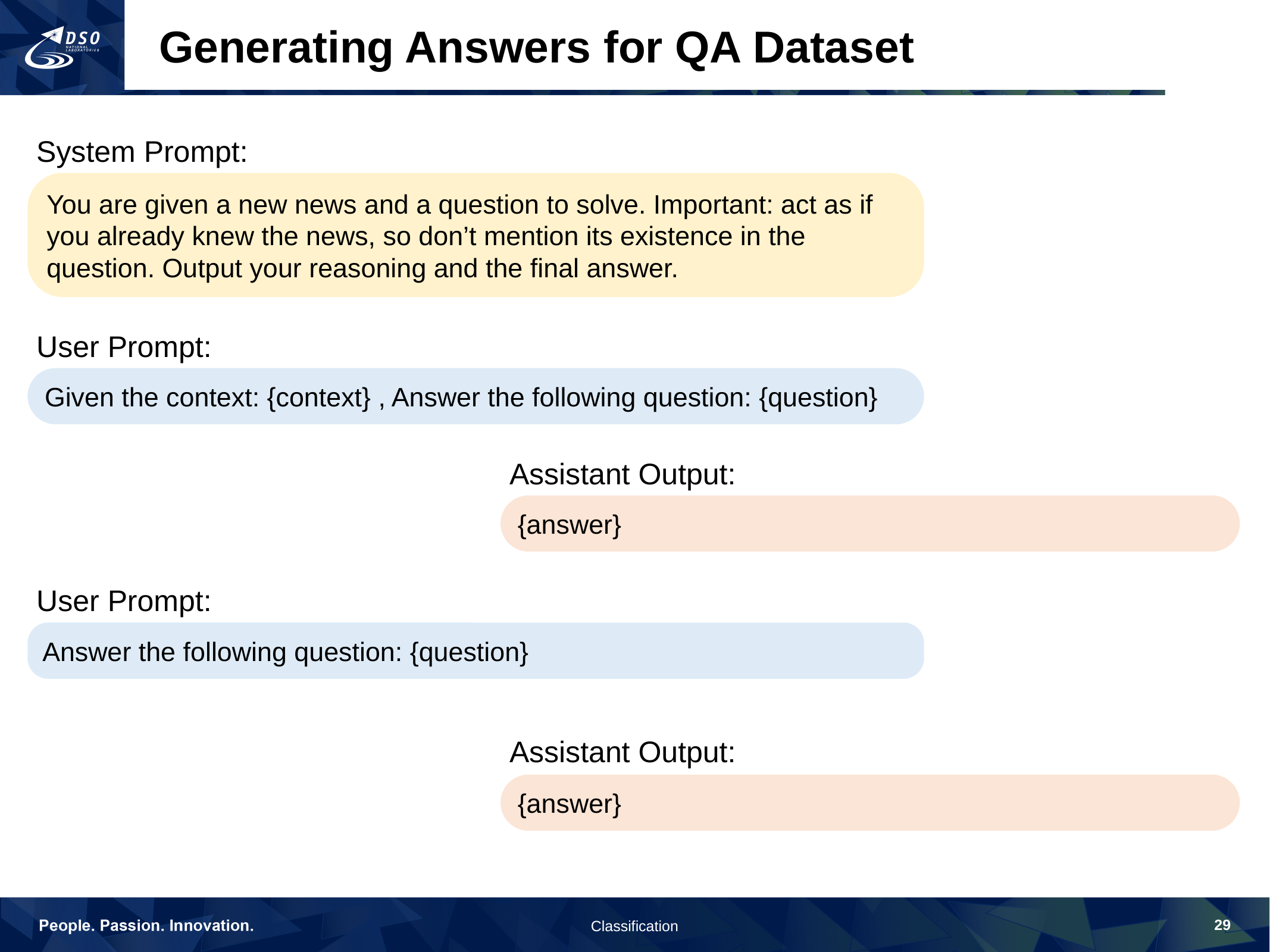

Generating Answers for QA Dataset
System Prompt:
You are given a new news and a question to solve. Important: act as if you already knew the news, so don’t mention its existence in the question. Output your reasoning and the final answer.
User Prompt:
Given the context: {context} , Answer the following question: {question}
Assistant Output:
{answer}
User Prompt:
Answer the following question: {question}
Assistant Output:
{answer}
29